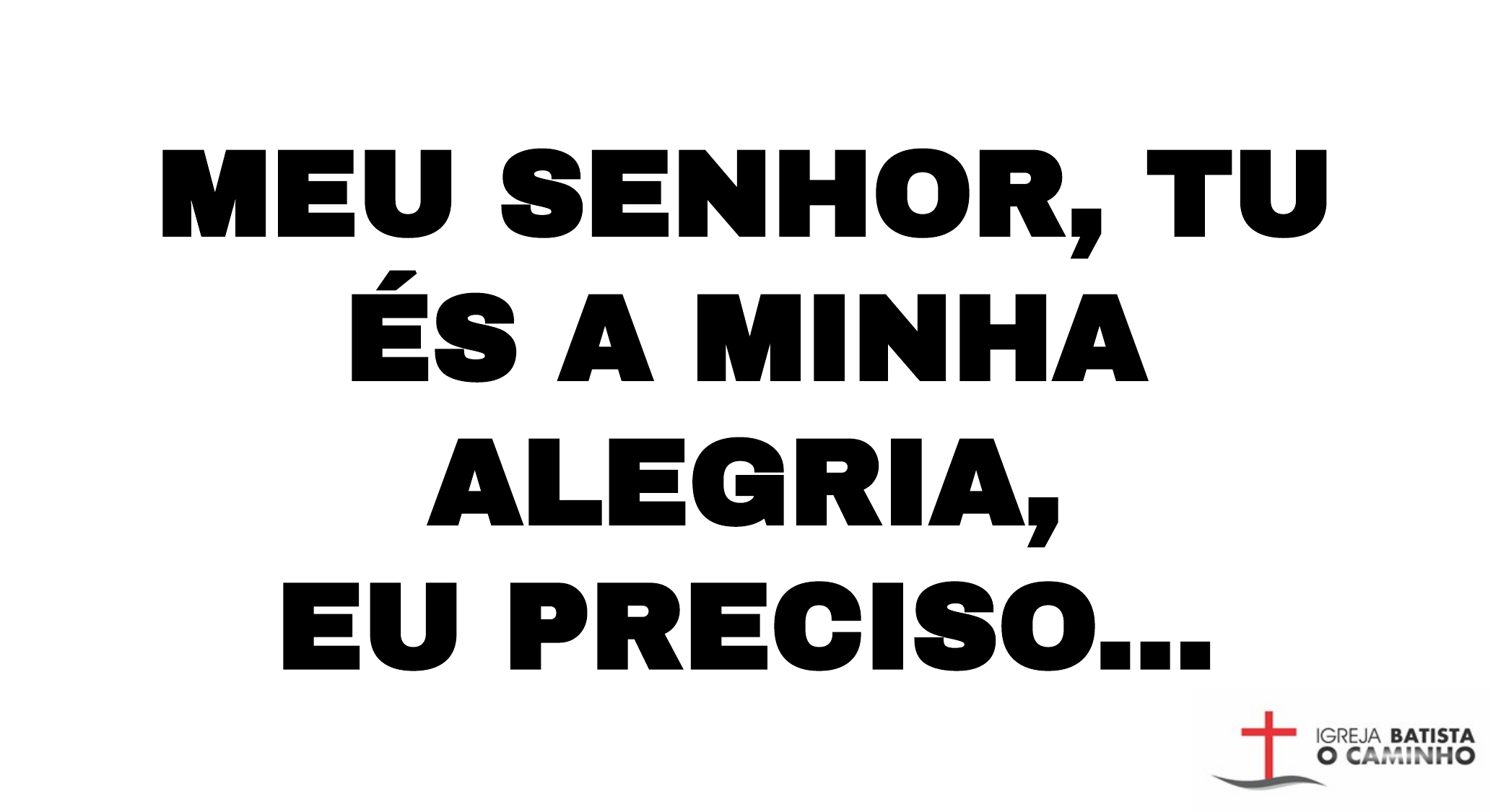

MEU SENHOR, TU ÉS A MINHA ALEGRIA,
EU PRECISO...